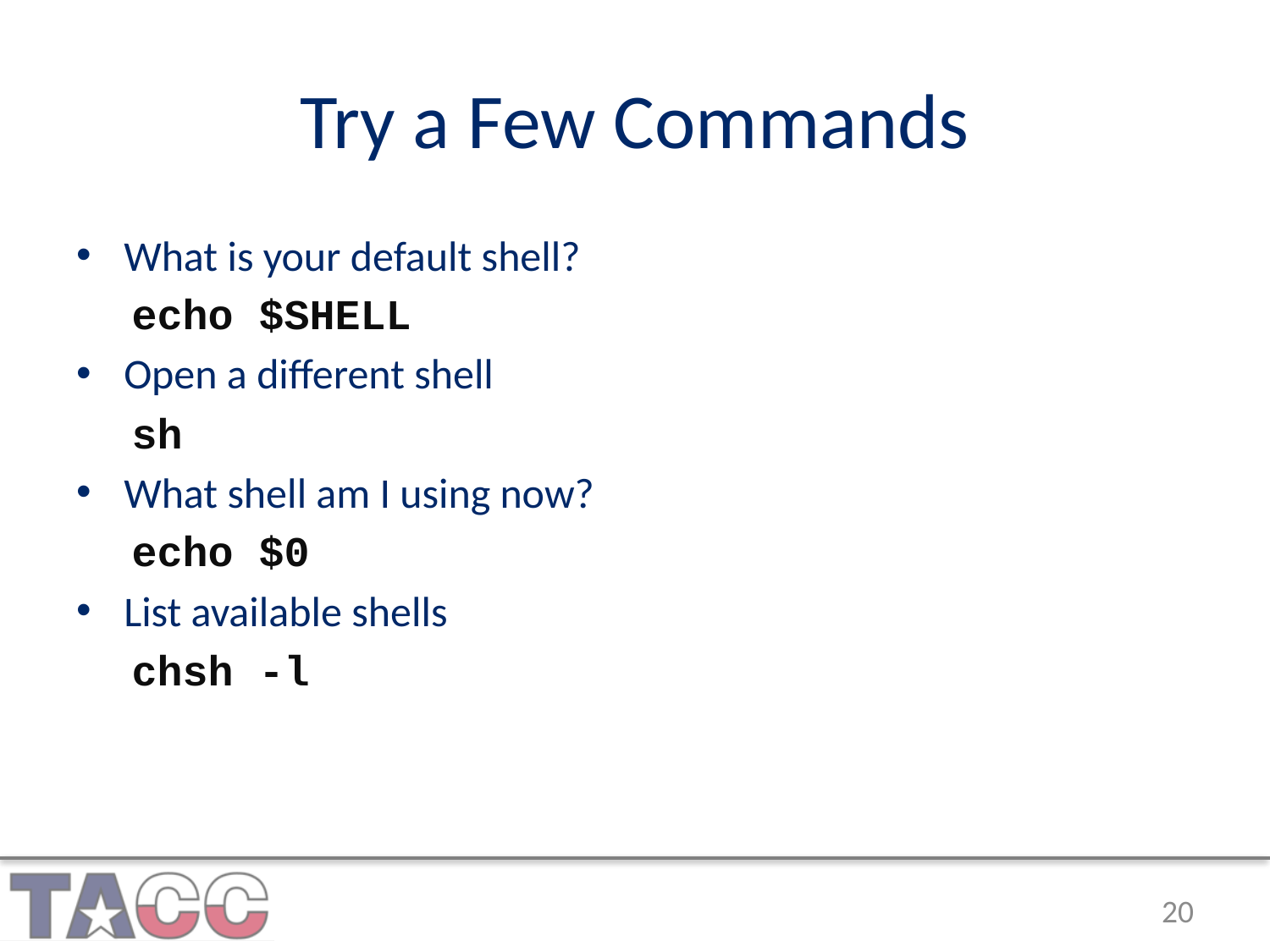

# Try a Few Commands
What is your default shell?
echo $SHELL
Open a different shell
sh
What shell am I using now?
echo $0
List available shells
chsh -l